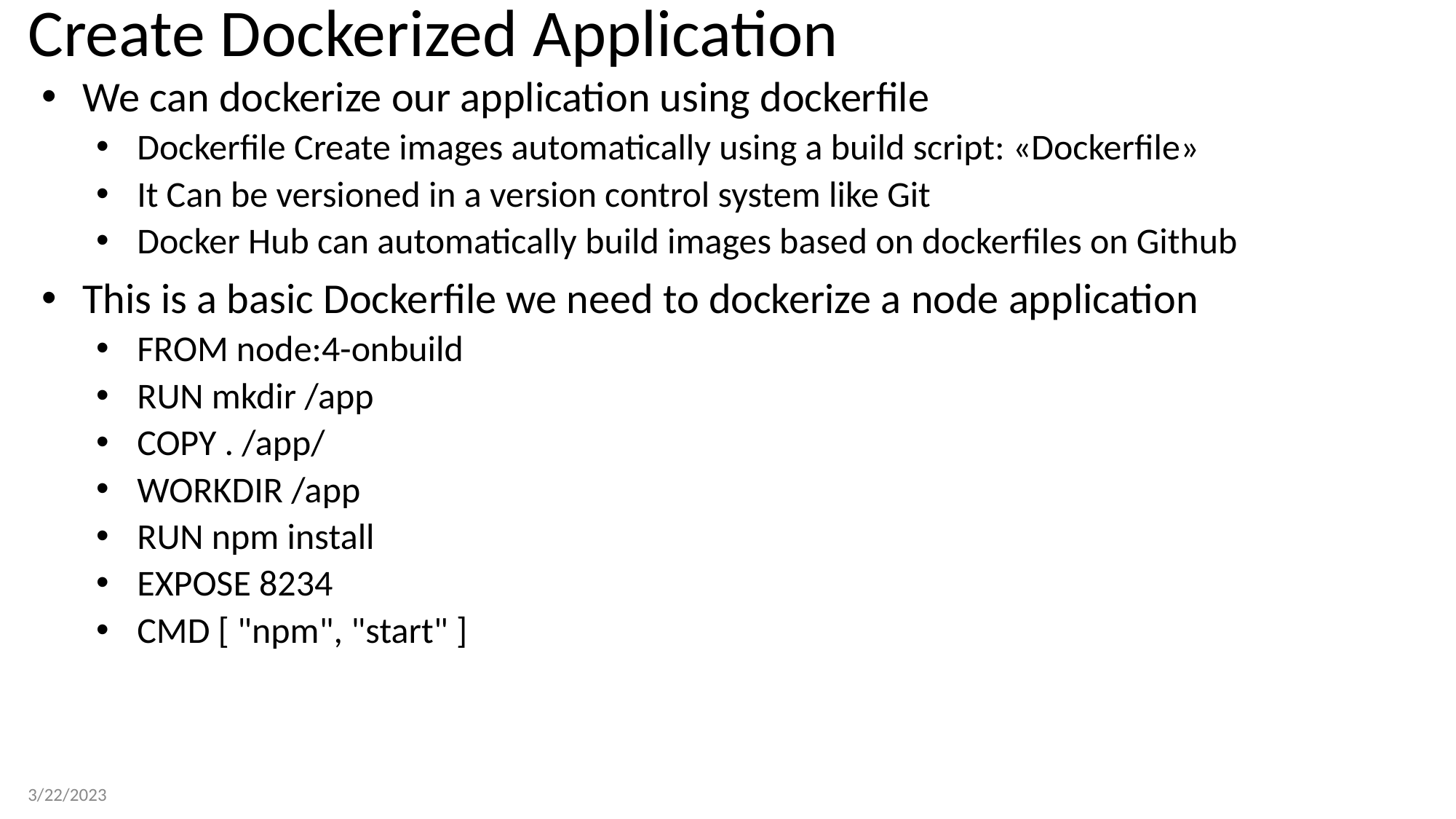

# Create Dockerized Application
We can dockerize our application using dockerfile
Dockerfile Create images automatically using a build script: «Dockerfile»
It Can be versioned in a version control system like Git
Docker Hub can automatically build images based on dockerfiles on Github
This is a basic Dockerfile we need to dockerize a node application
FROM node:4-onbuild
RUN mkdir /app
COPY . /app/
WORKDIR /app
RUN npm install
EXPOSE 8234
CMD [ "npm", "start" ]

3/22/2023